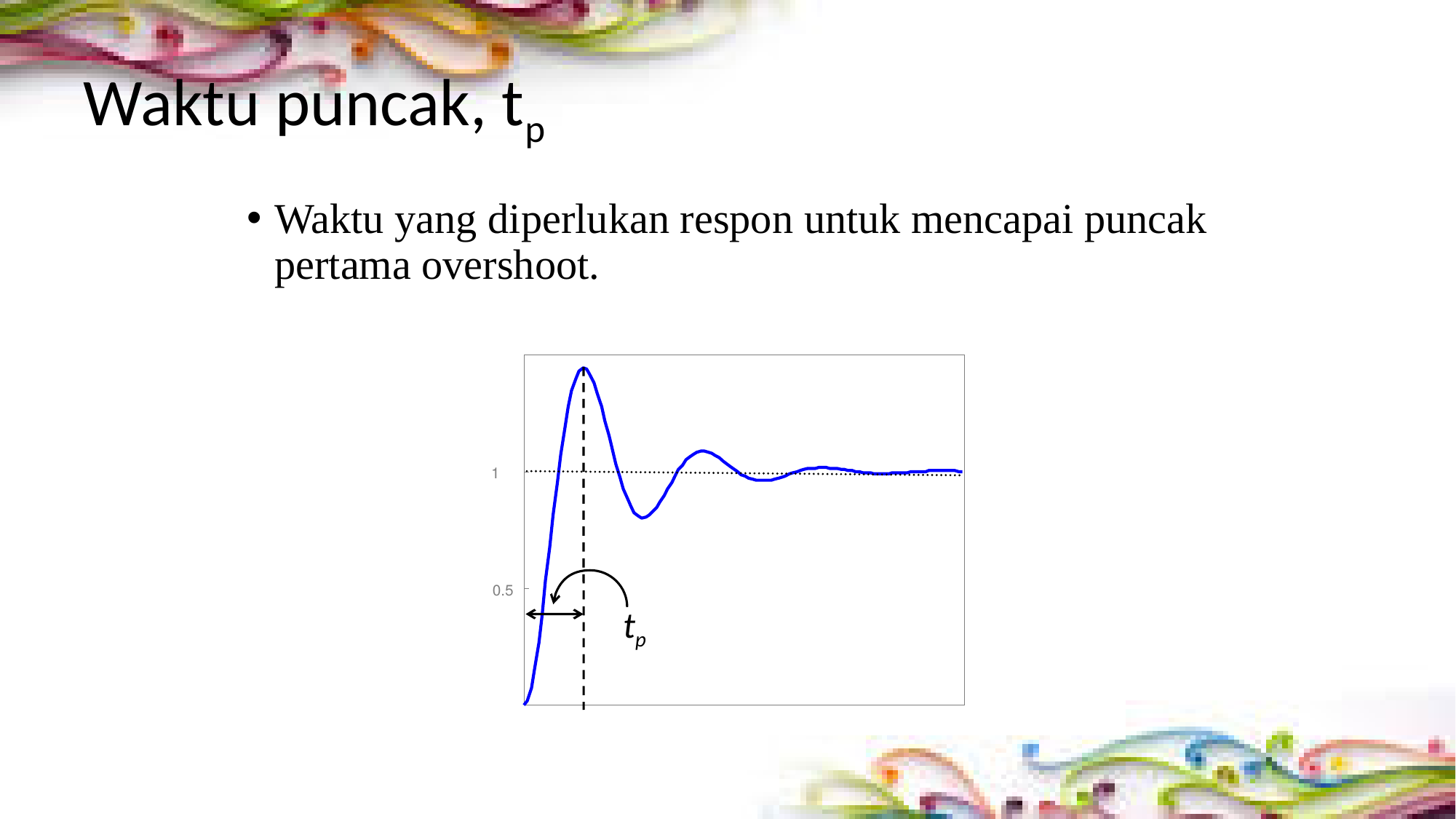

# Waktu puncak, tp
Waktu yang diperlukan respon untuk mencapai puncak pertama overshoot.

1

0.5

tp